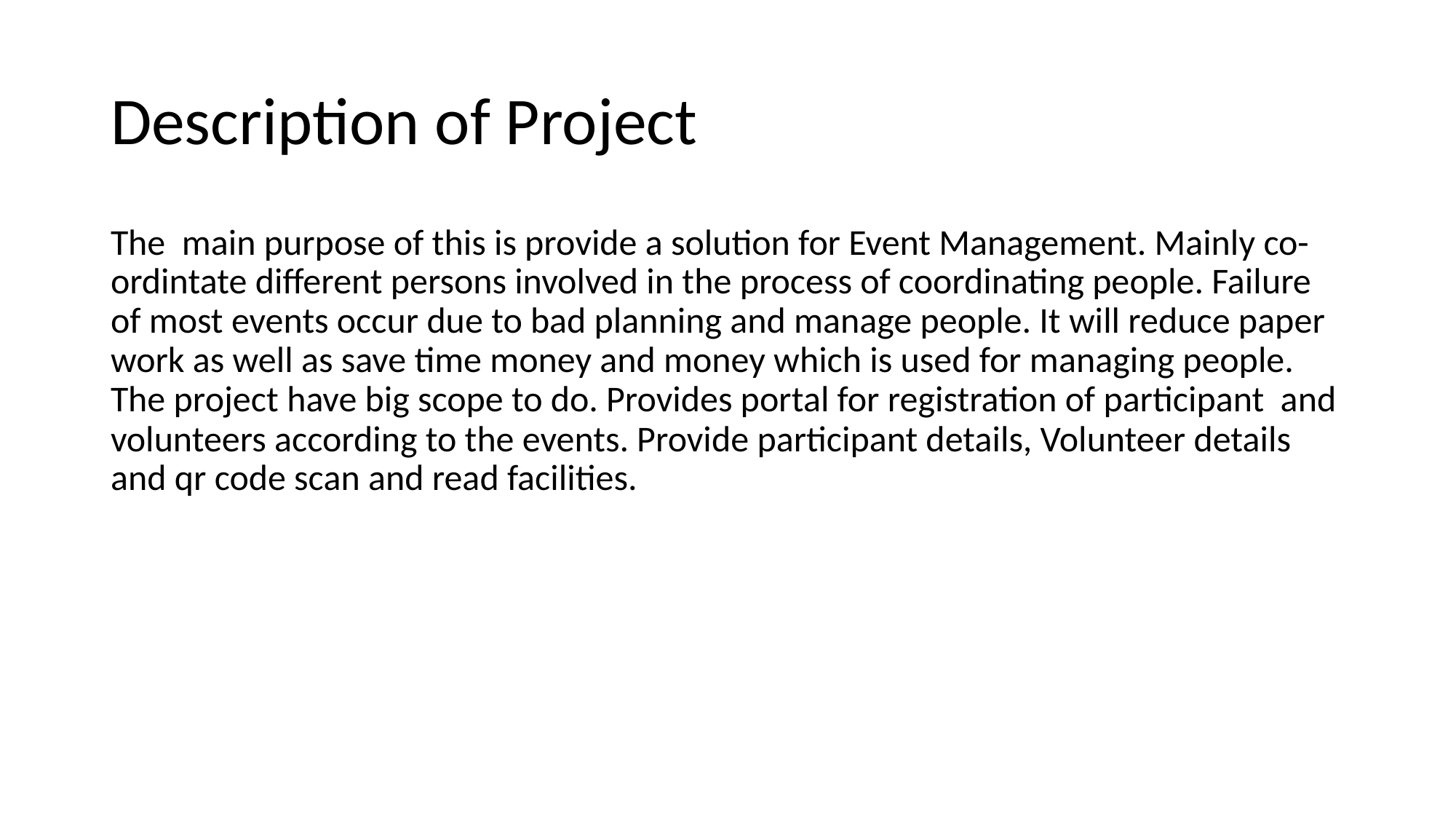

Description of Project
The  main purpose of this is provide a solution for Event Management. Mainly co-ordintate different persons involved in the process of coordinating people. Failure of most events occur due to bad planning and manage people. It will reduce paper work as well as save time money and money which is used for managing people. The project have big scope to do. Provides portal for registration of participant  and volunteers according to the events. Provide participant details, Volunteer details and qr code scan and read facilities.